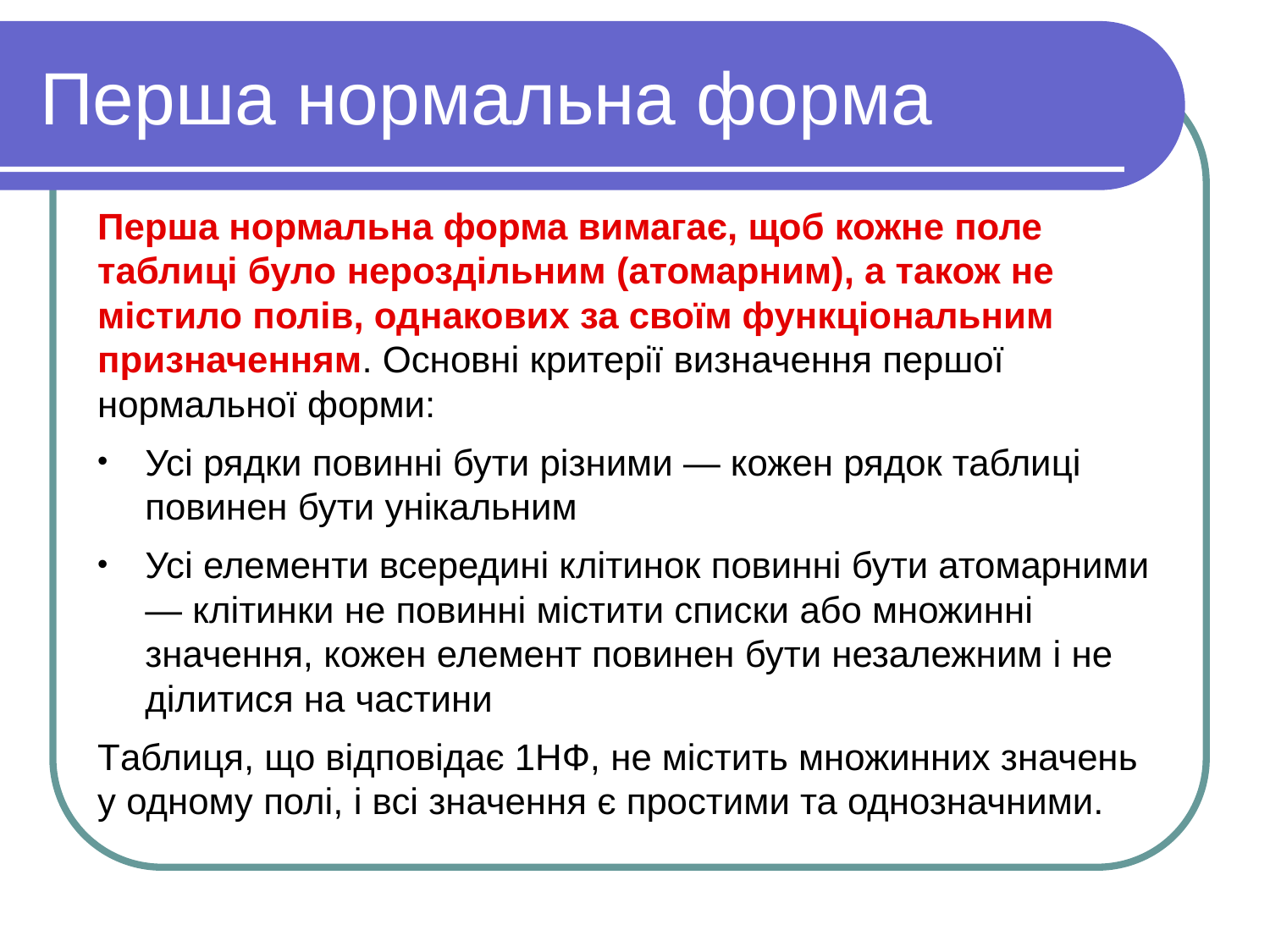

Перша нормальна форма
Перша нормальна форма вимагає, щоб кожне поле таблиці було нероздільним (атомарним), а також не містило полів, однакових за своїм функціональним призначенням. Основні критерії визначення першої нормальної форми:
Усі рядки повинні бути різними — кожен рядок таблиці повинен бути унікальним
Усі елементи всередині клітинок повинні бути атомарними — клітинки не повинні містити списки або множинні значення, кожен елемент повинен бути незалежним і не ділитися на частини
Таблиця, що відповідає 1НФ, не містить множинних значень  у одному полі, і всі значення є простими та однозначними.